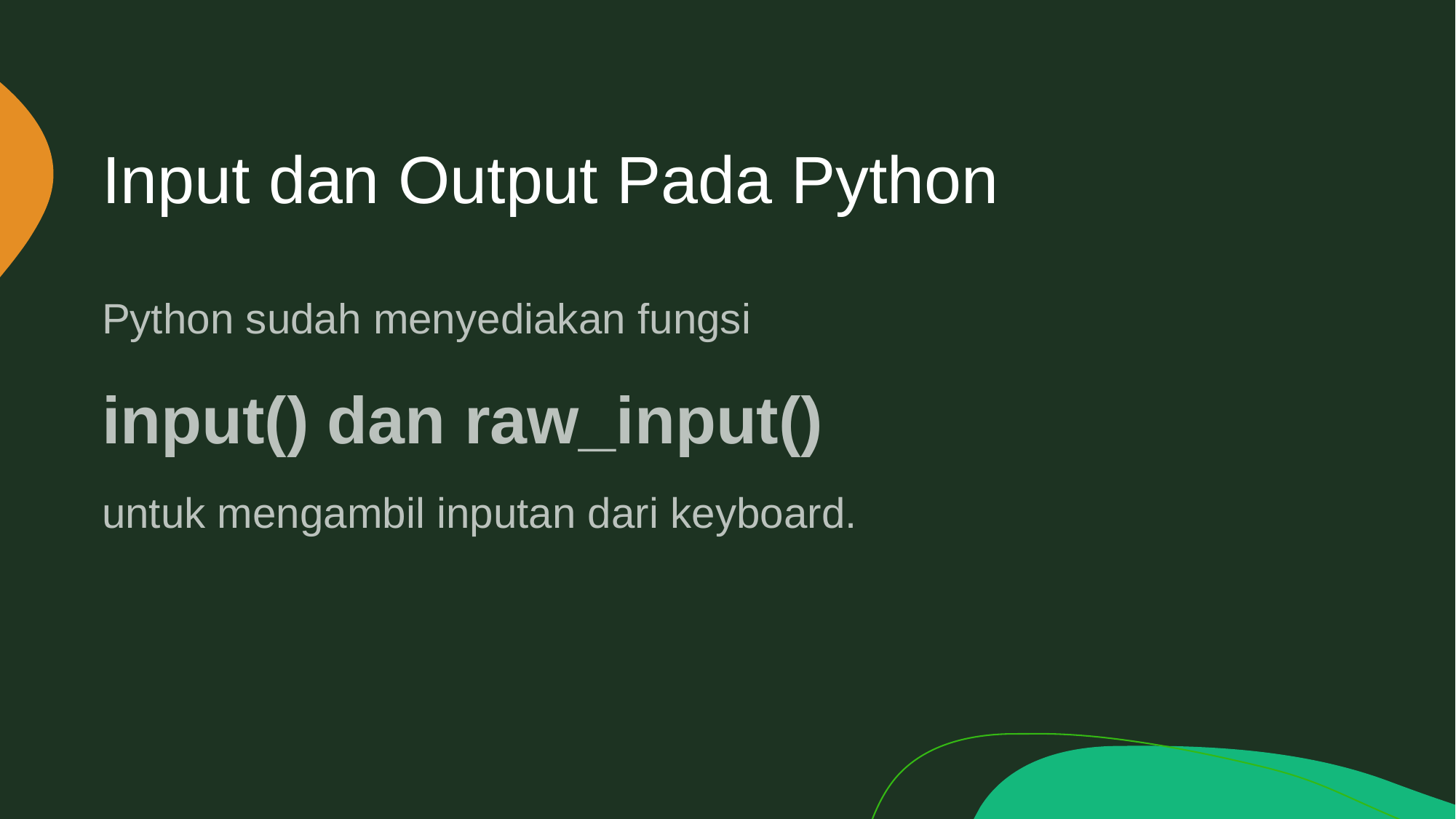

# Input dan Output Pada Python
Python sudah menyediakan fungsi
input() dan raw_input()
untuk mengambil inputan dari keyboard.